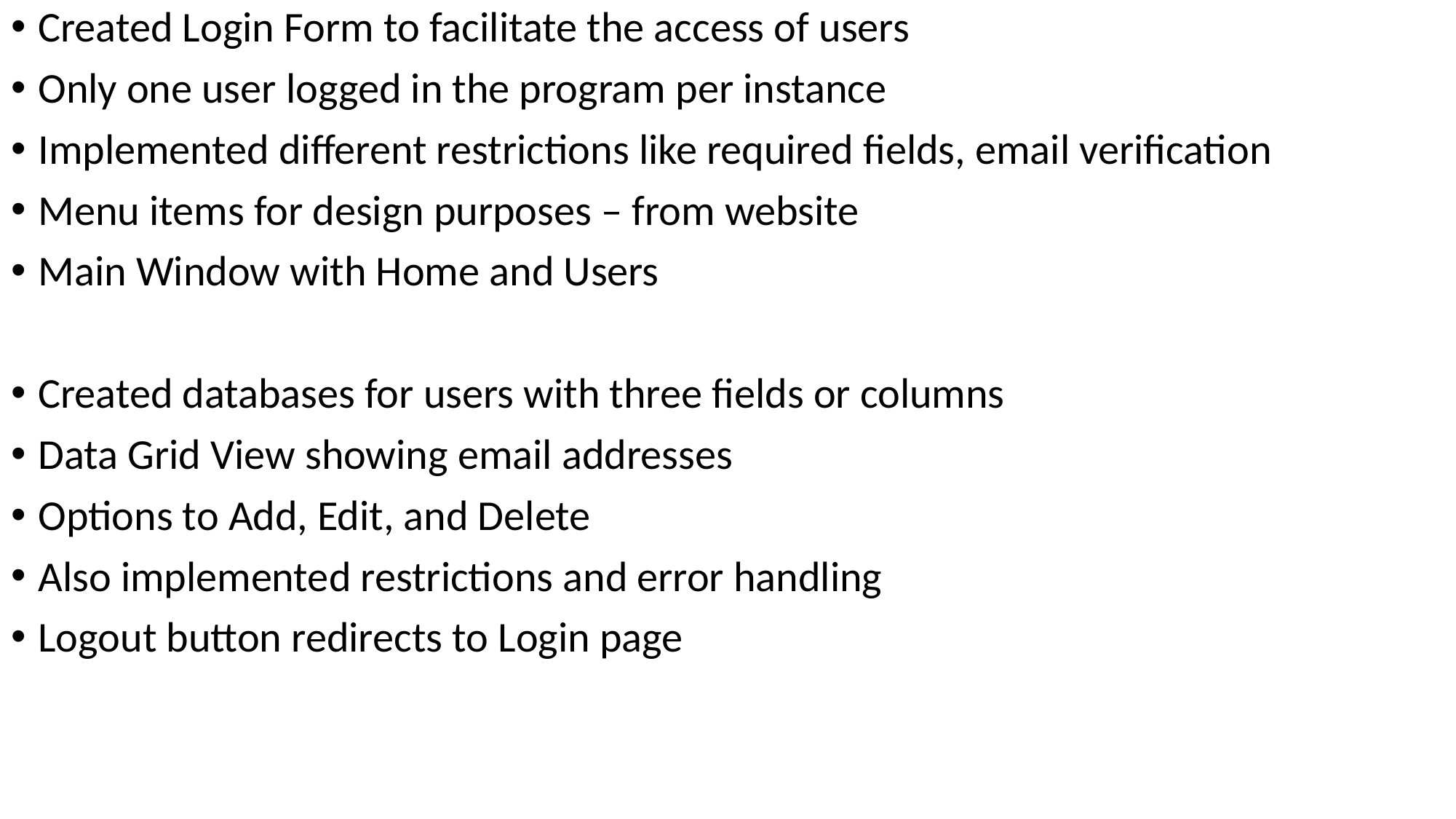

Created Login Form to facilitate the access of users
Only one user logged in the program per instance
Implemented different restrictions like required fields, email verification
Menu items for design purposes – from website
Main Window with Home and Users

Created databases for users with three fields or columns
Data Grid View showing email addresses
Options to Add, Edit, and Delete
Also implemented restrictions and error handling
Logout button redirects to Login page